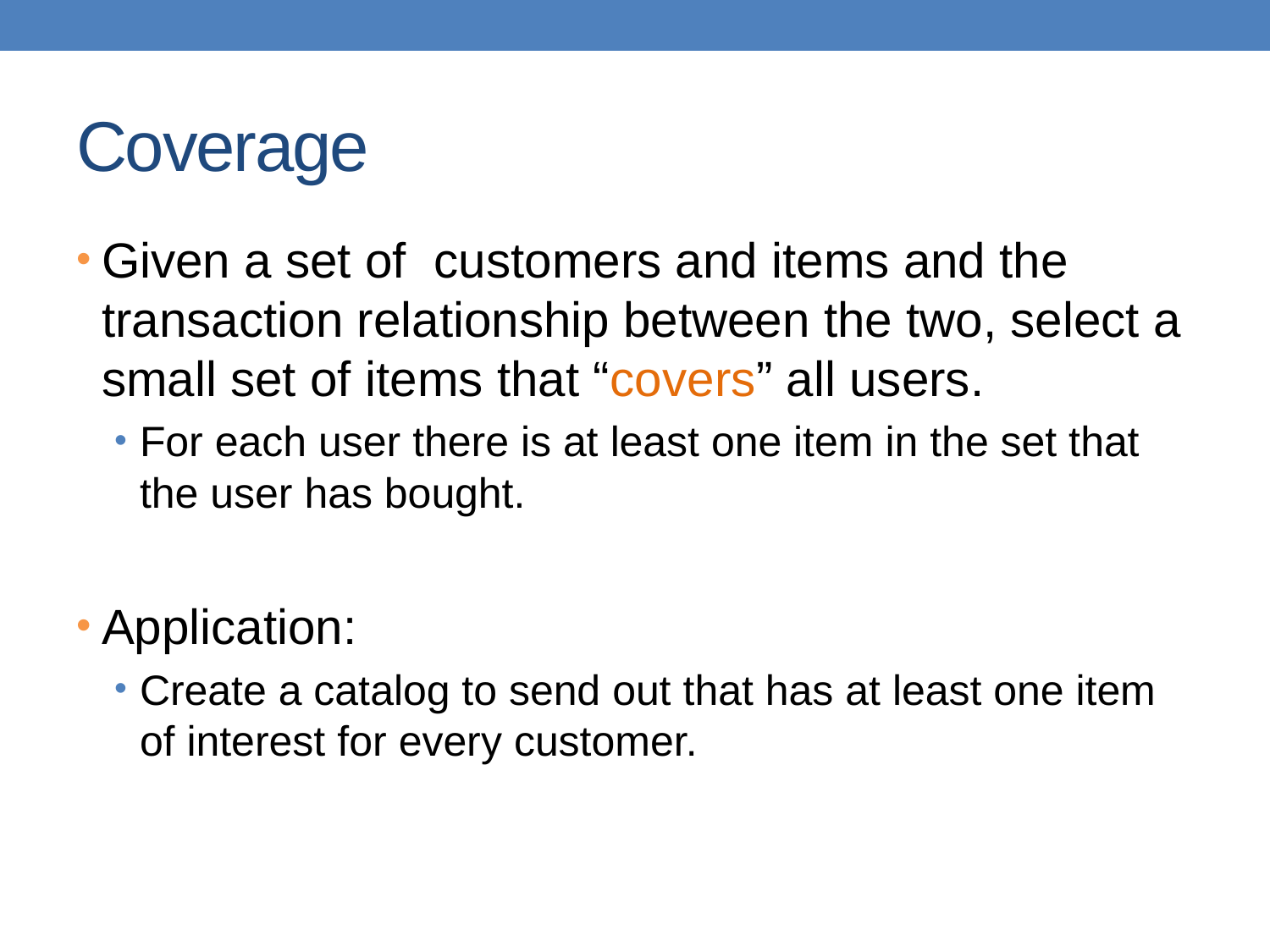

# Coverage
Given a set of  customers and items and the transaction relationship between the two, select a small set of items that “covers” all users.
For each user there is at least one item in the set that the user has bought.

Application:
Create a catalog to send out that has at least one item of interest for every customer.